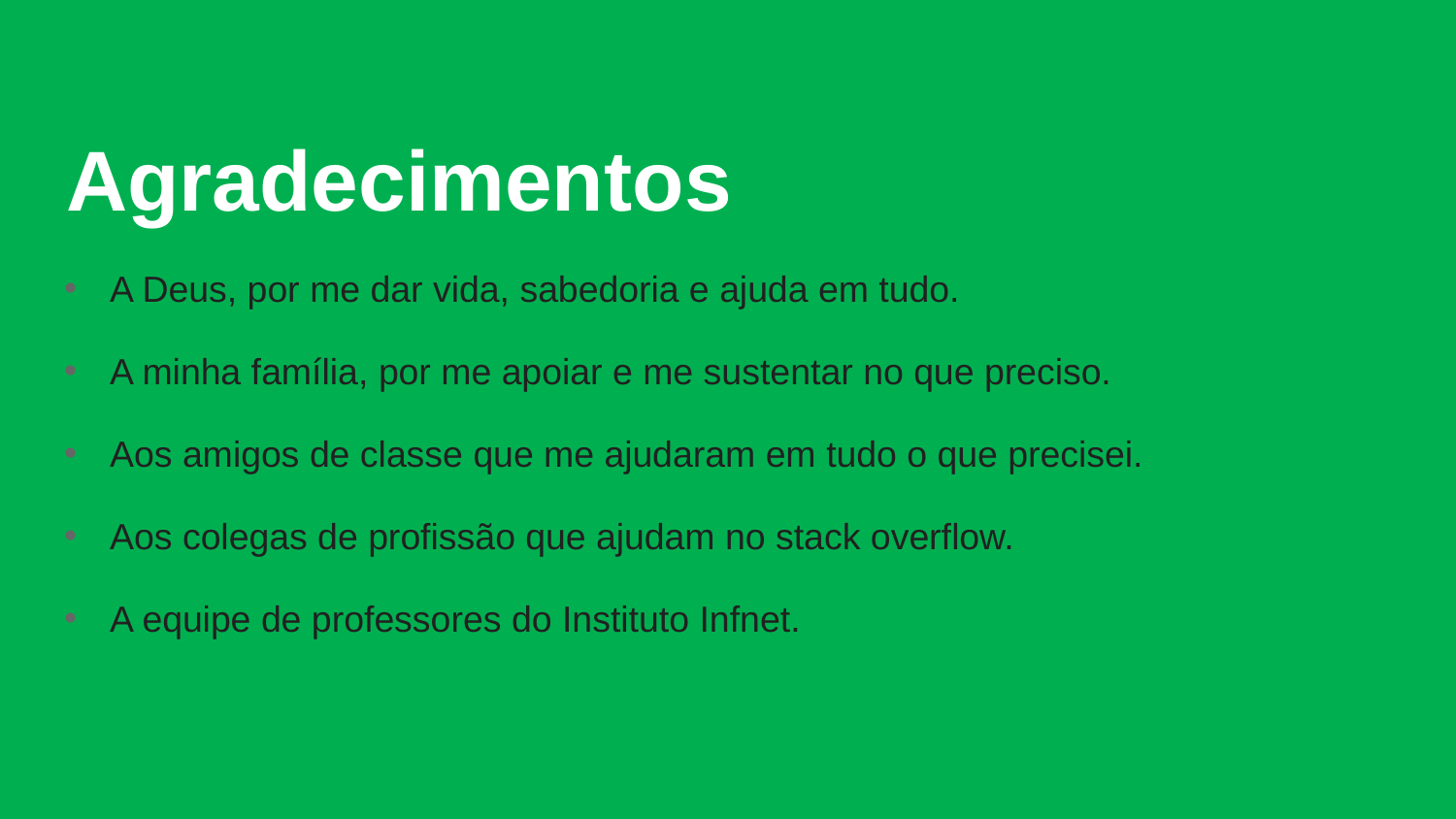

# Agradecimentos
A Deus, por me dar vida, sabedoria e ajuda em tudo.
A minha família, por me apoiar e me sustentar no que preciso.
Aos amigos de classe que me ajudaram em tudo o que precisei.
Aos colegas de profissão que ajudam no stack overflow.
A equipe de professores do Instituto Infnet.